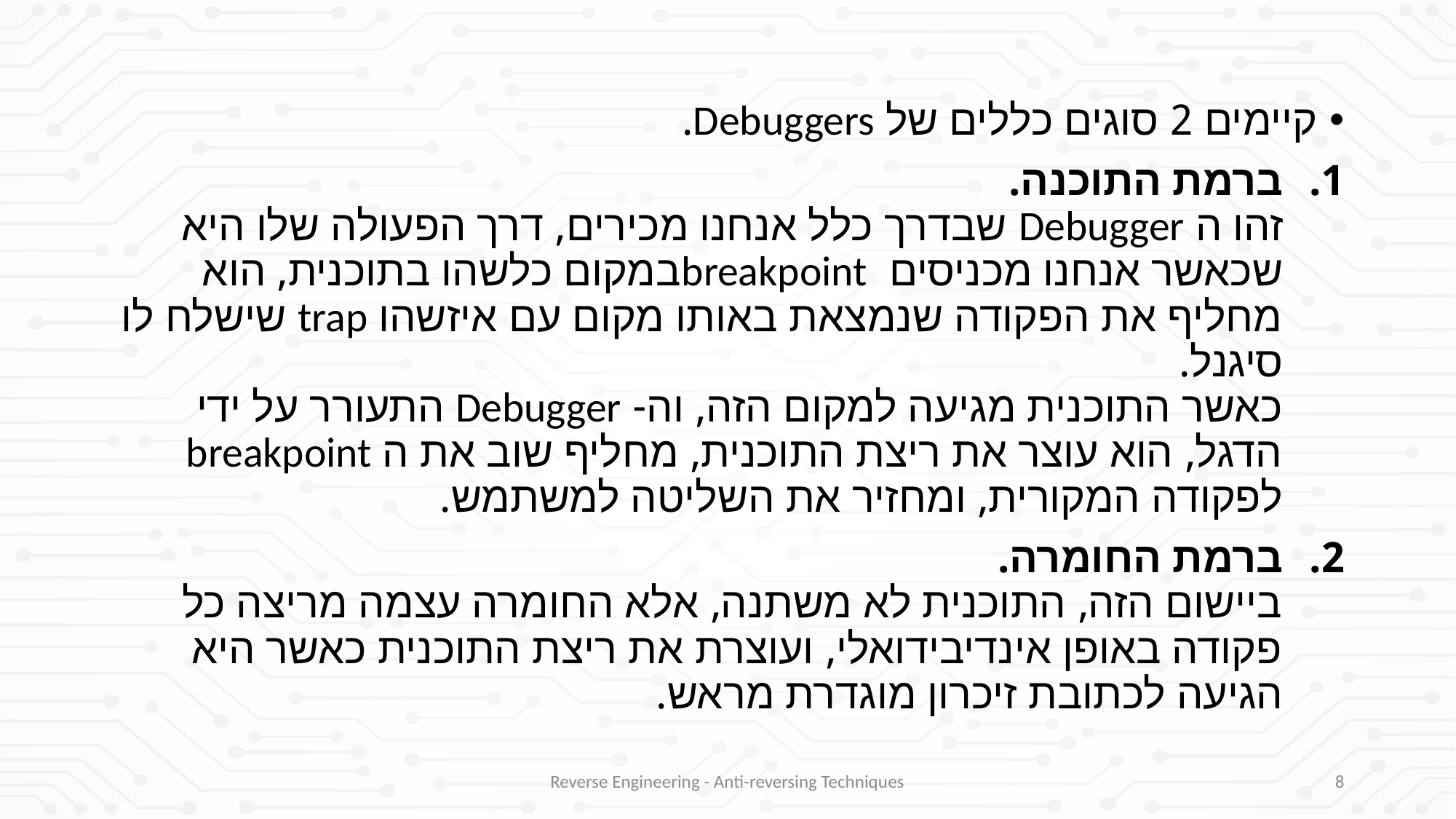

קיימים 2 סוגים כללים של Debuggers.
ברמת התוכנה.
זהו ה Debugger שבדרך כלל אנחנו מכירים, דרך הפעולה שלו היא שכאשר אנחנו מכניסים  breakpointבמקום כלשהו בתוכנית, הוא מחליף את הפקודה שנמצאת באותו מקום עם איזשהו trap שישלח לו סיגנל.
כאשר התוכנית מגיעה למקום הזה, וה- Debugger התעורר על ידי הדגל, הוא עוצר את ריצת התוכנית, מחליף שוב את ה breakpoint לפקודה המקורית, ומחזיר את השליטה למשתמש.
ברמת החומרה.
ביישום הזה, התוכנית לא משתנה, אלא החומרה עצמה מריצה כל פקודה באופן אינדיבידואלי, ועוצרת את ריצת התוכנית כאשר היא הגיעה לכתובת זיכרון מוגדרת מראש.
Reverse Engineering - Anti-reversing Techniques
8